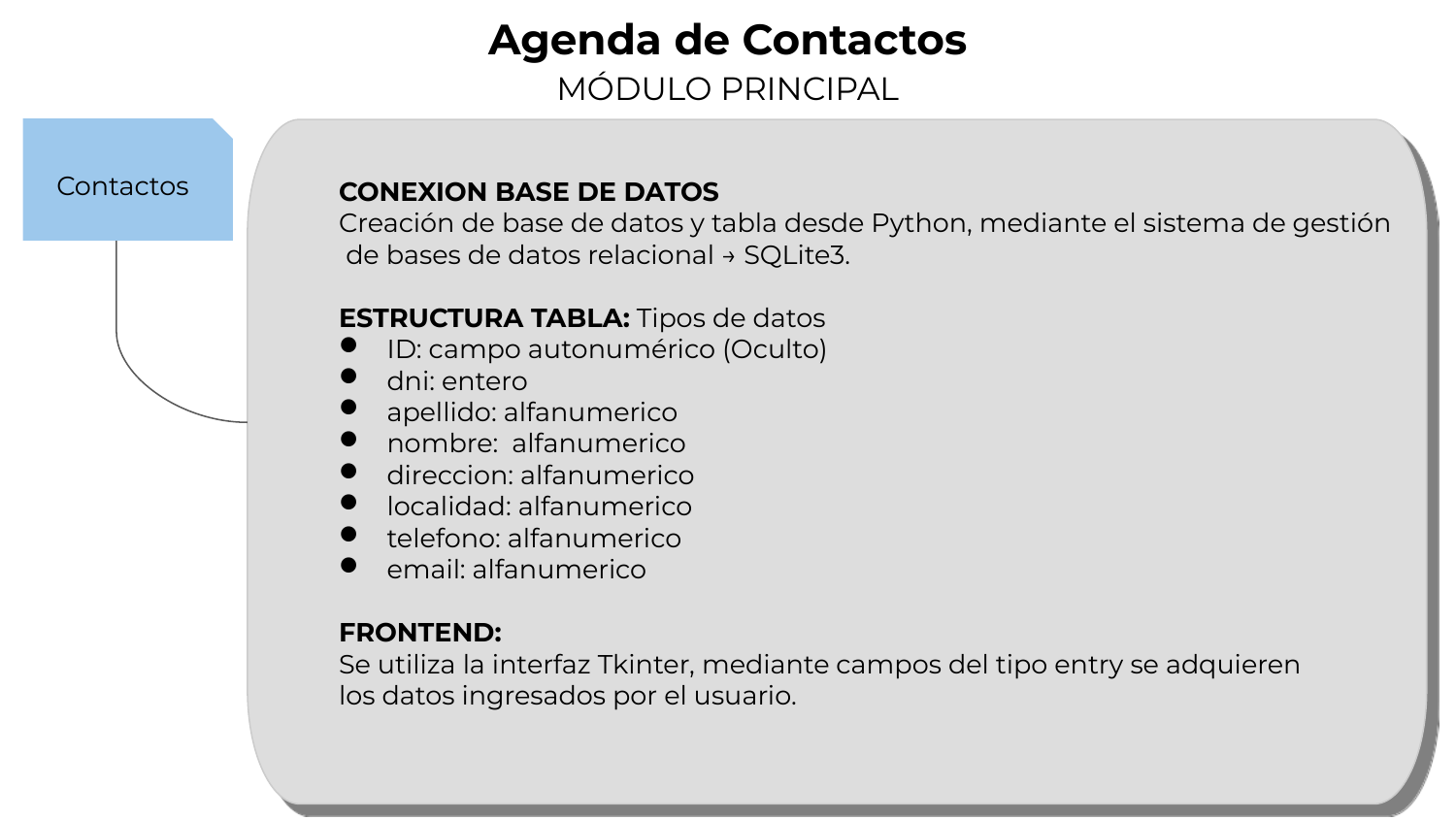

Agenda de Contactos
MÓDULO PRINCIPAL
Contactos

CONEXION BASE DE DATOS
Creación de base de datos y tabla desde Python, mediante el sistema de gestión
 de bases de datos relacional → SQLite3.

ESTRUCTURA TABLA: Tipos de datos
  ID: campo autonumérico (Oculto)
  dni: entero
  apellido: alfanumerico
  nombre:  alfanumerico
  direccion: alfanumerico
  localidad: alfanumerico
  telefono: alfanumerico
  email: alfanumerico

FRONTEND:
Se utiliza la interfaz Tkinter, mediante campos del tipo entry se adquieren
los datos ingresados por el usuario.